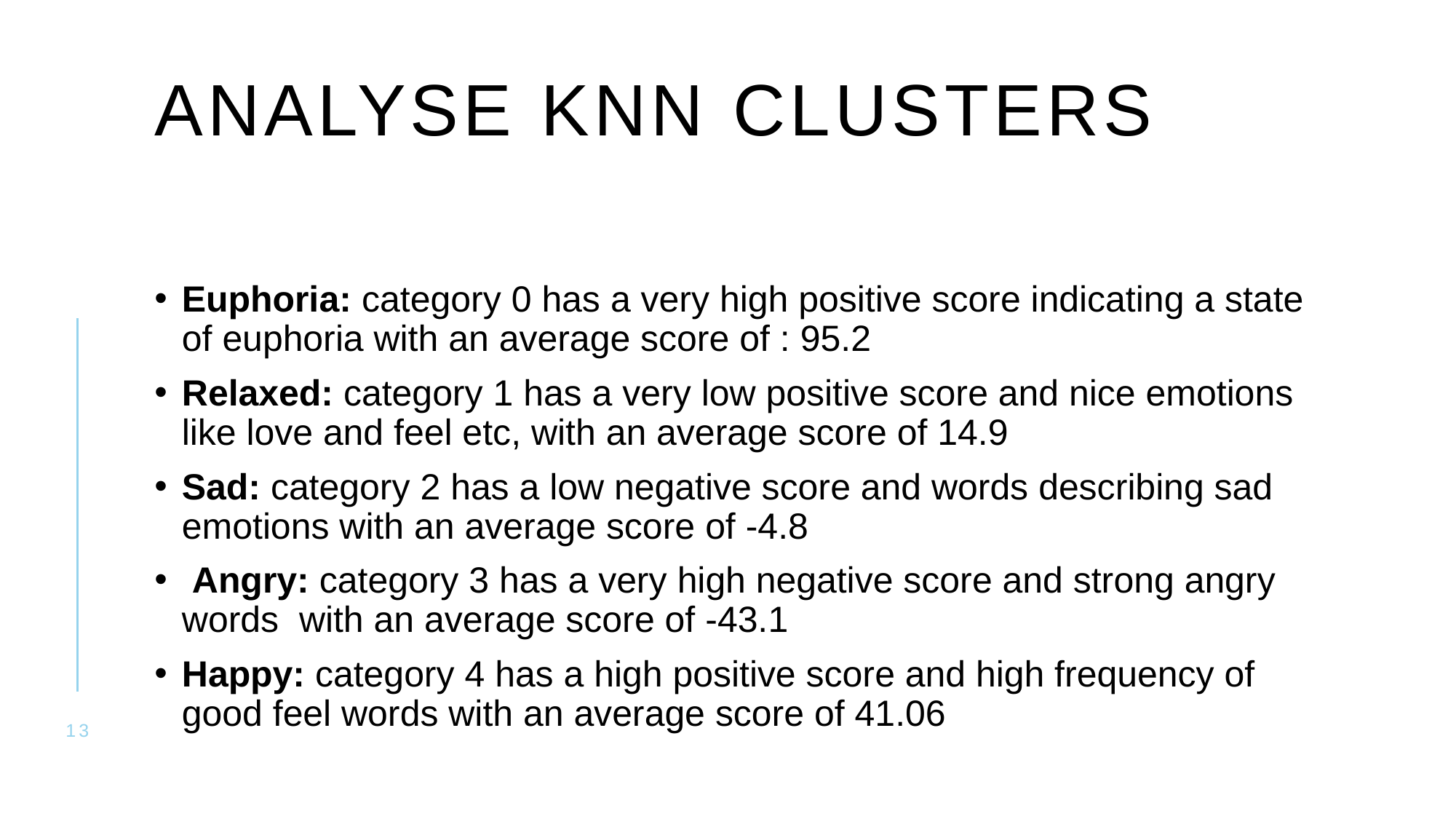

# AnalySe KNN CLUSTERS

Euphoria: category 0 has a very high positive score indicating a state of euphoria with an average score of : 95.2
Relaxed: category 1 has a very low positive score and nice emotions like love and feel etc, with an average score of 14.9
Sad: category 2 has a low negative score and words describing sad emotions with an average score of -4.8
 Angry: category 3 has a very high negative score and strong angry words  with an average score of -43.1
Happy: category 4 has a high positive score and high frequency of good feel words with an average score of 41.06
13